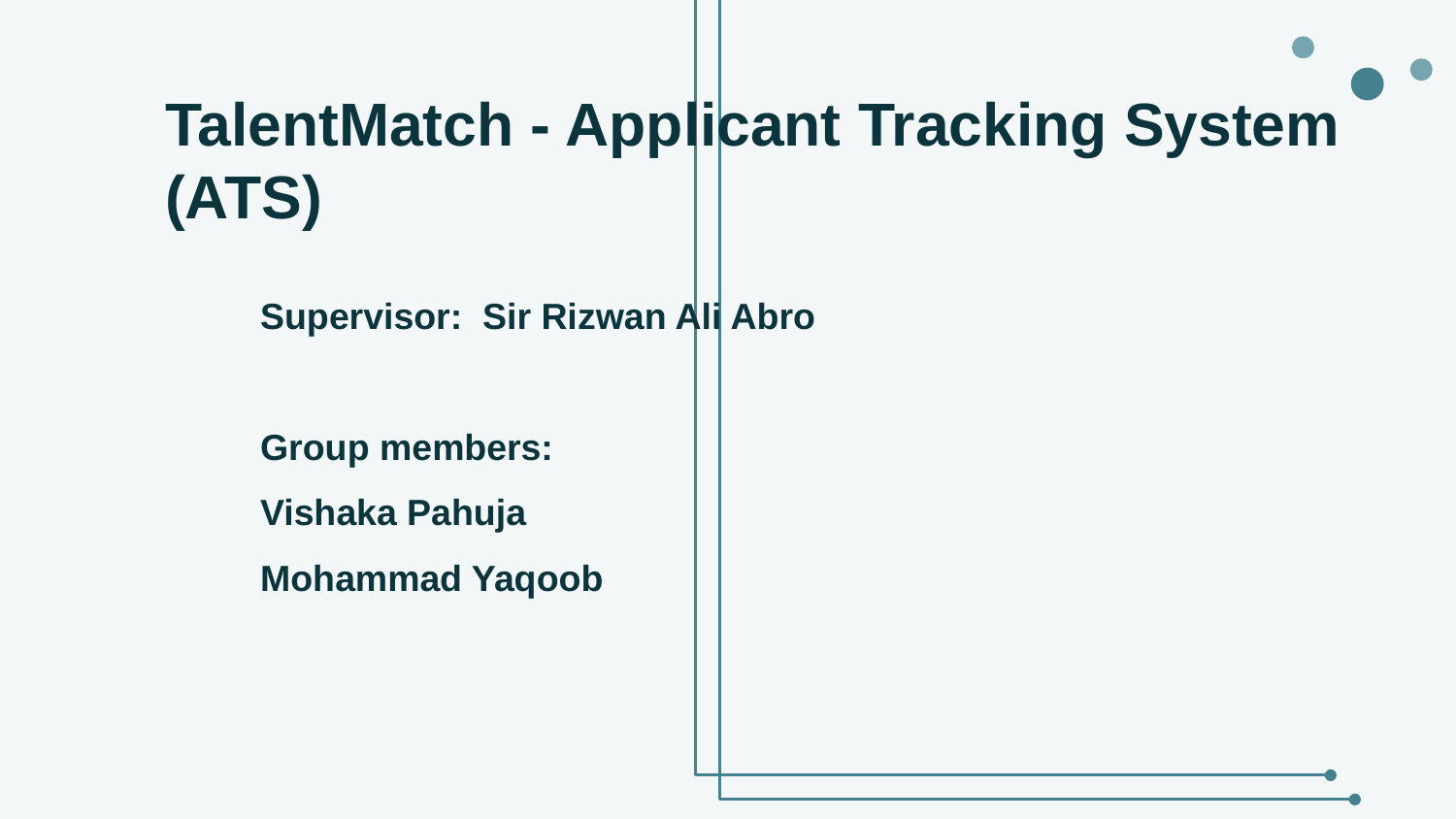

# TalentMatch - Applicant Tracking System (ATS)
Supervisor:  Sir Rizwan Ali Abro

Group members:
Vishaka Pahuja
Mohammad Yaqoob